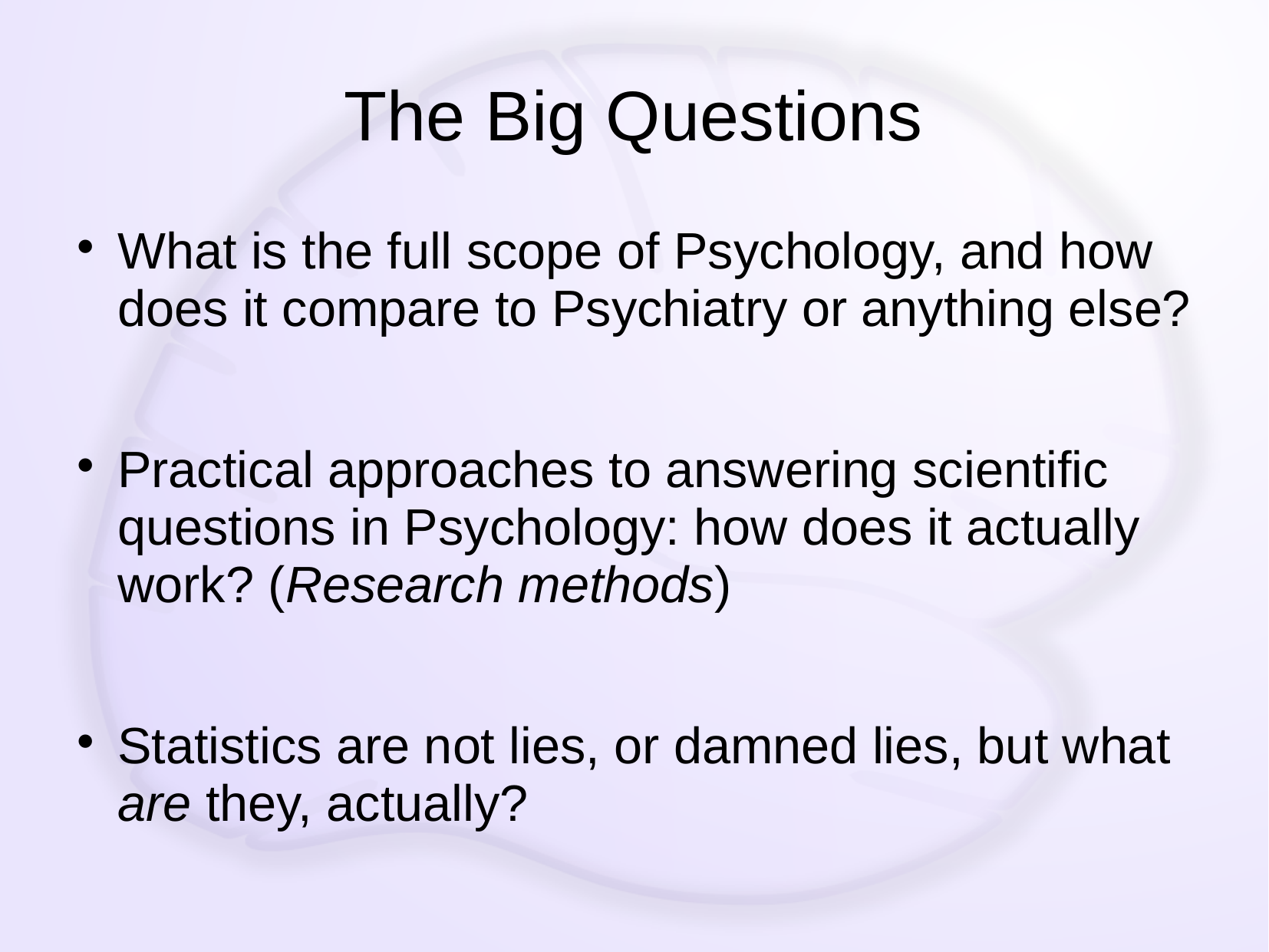

# The Big Questions
What is the full scope of Psychology, and how does it compare to Psychiatry or anything else?

Practical approaches to answering scientific questions in Psychology: how does it actually work? (Research methods)

Statistics are not lies, or damned lies, but what are they, actually?